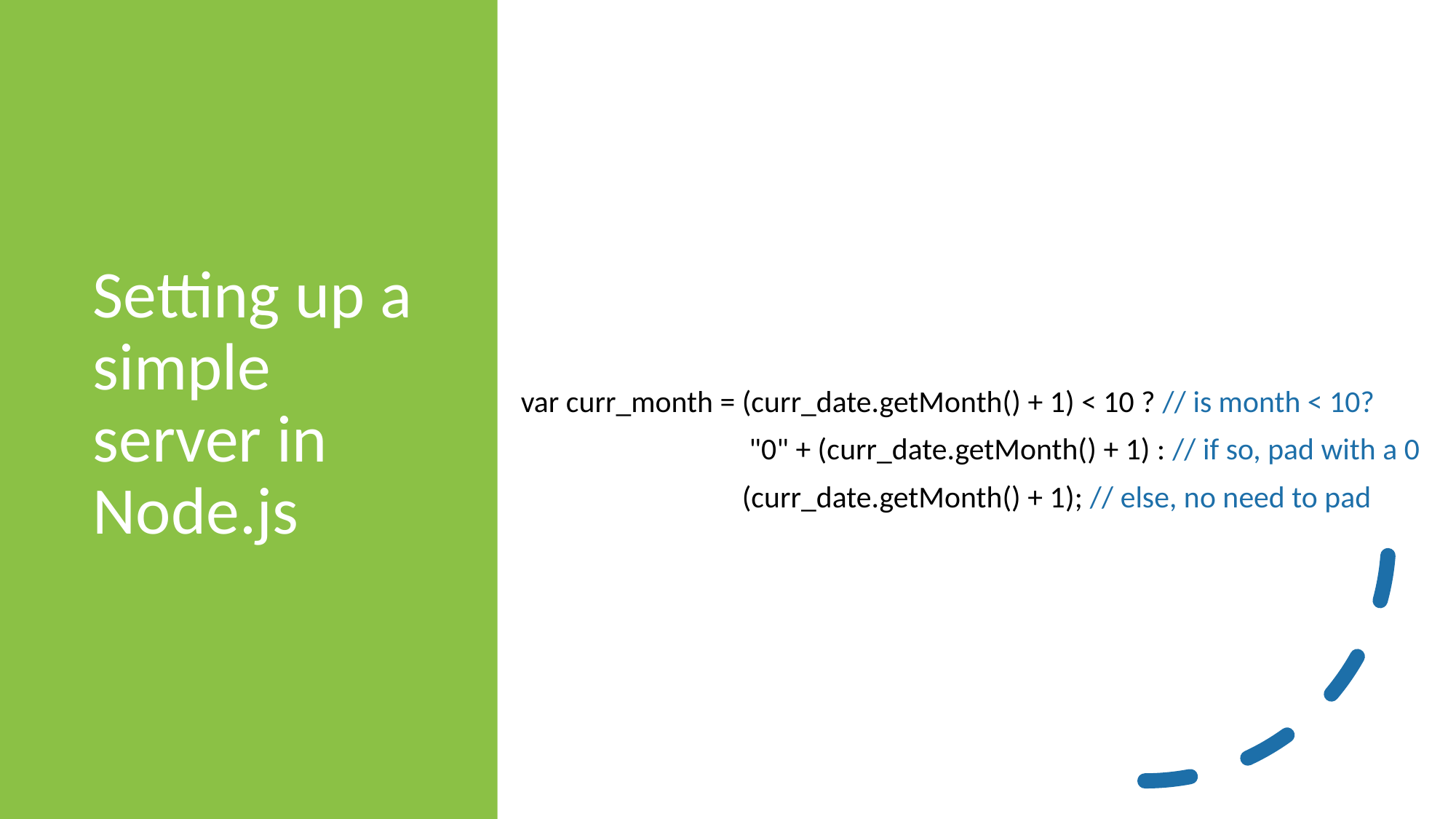

# Setting up a simple server in Node.js

var curr_month = (curr_date.getMonth() + 1) < 10 ? // is month < 10?
                                 "0" + (curr_date.getMonth() + 1) : // if so, pad with a 0
                                (curr_date.getMonth() + 1); // else, no need to pad